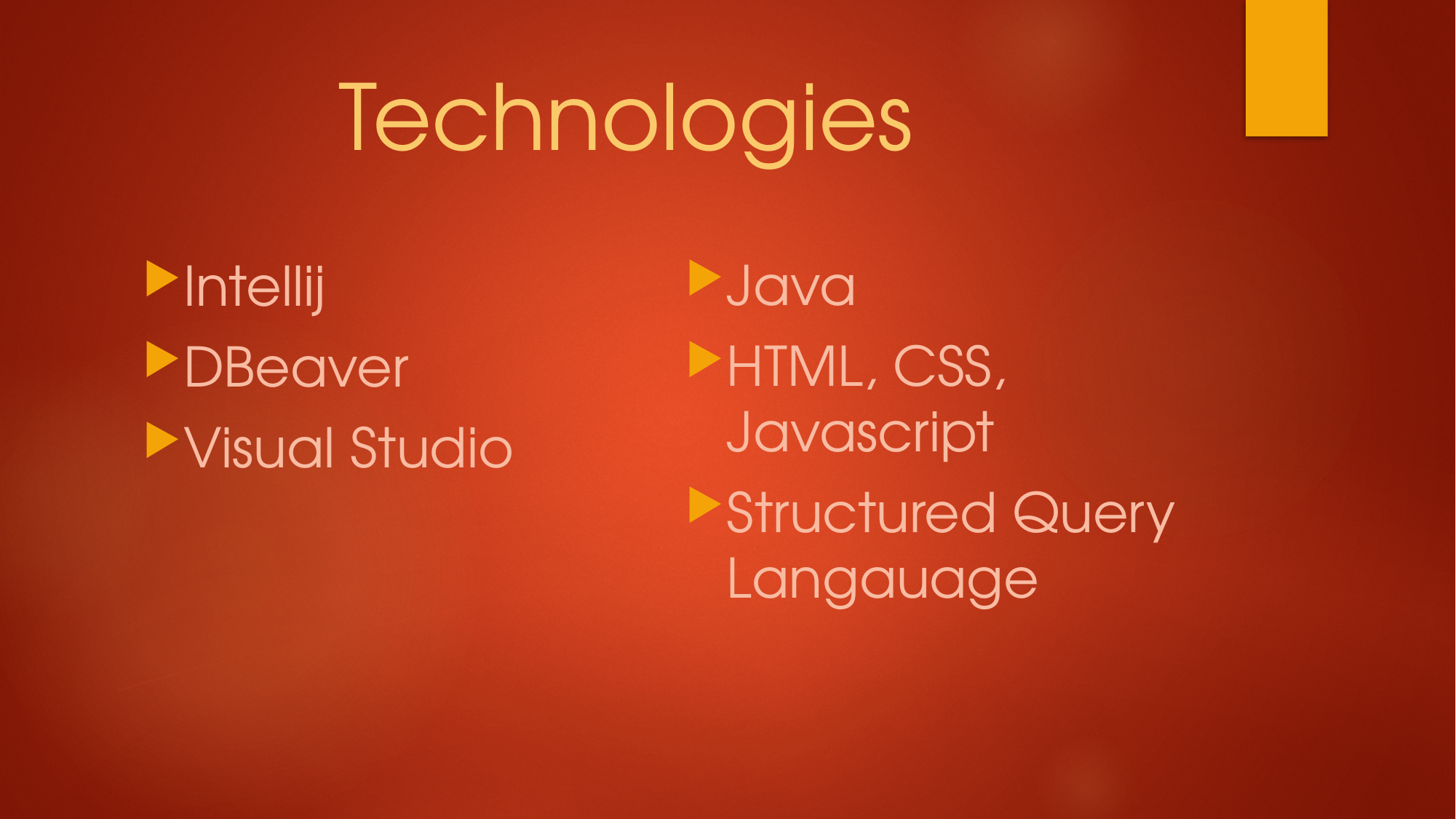

# Technologies
Java
HTML, CSS, Javascript
Structured Query Langauage

Intellij
DBeaver
Visual Studio